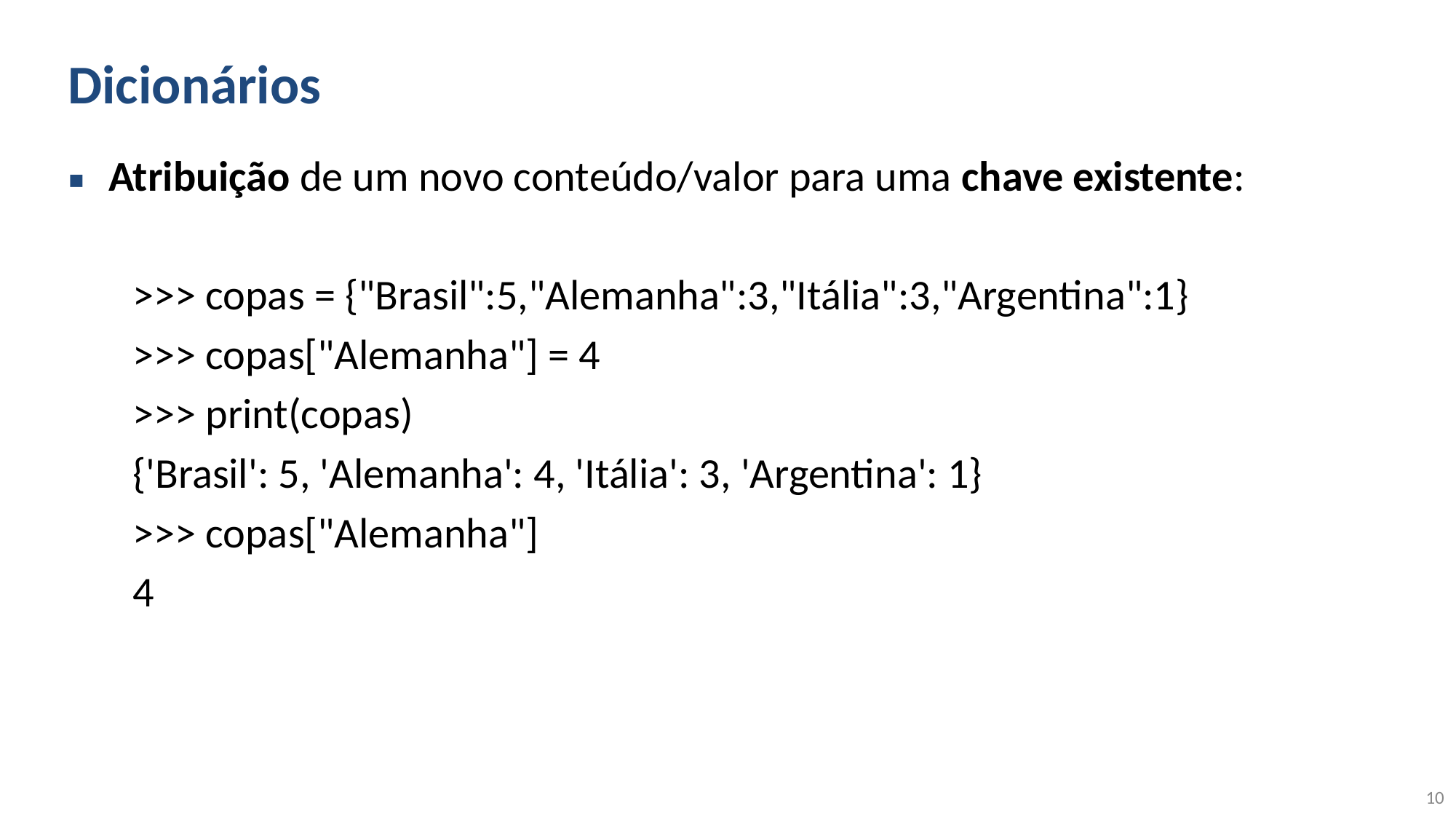

# Dicionários
Atribuição de um novo conteúdo/valor para uma chave existente:

>>> copas = {"Brasil":5,"Alemanha":3,"Itália":3,"Argentina":1}
>>> copas["Alemanha"] = 4
>>> print(copas)
{'Brasil': 5, 'Alemanha': 4, 'Itália': 3, 'Argentina': 1}
>>> copas["Alemanha"]
4

10